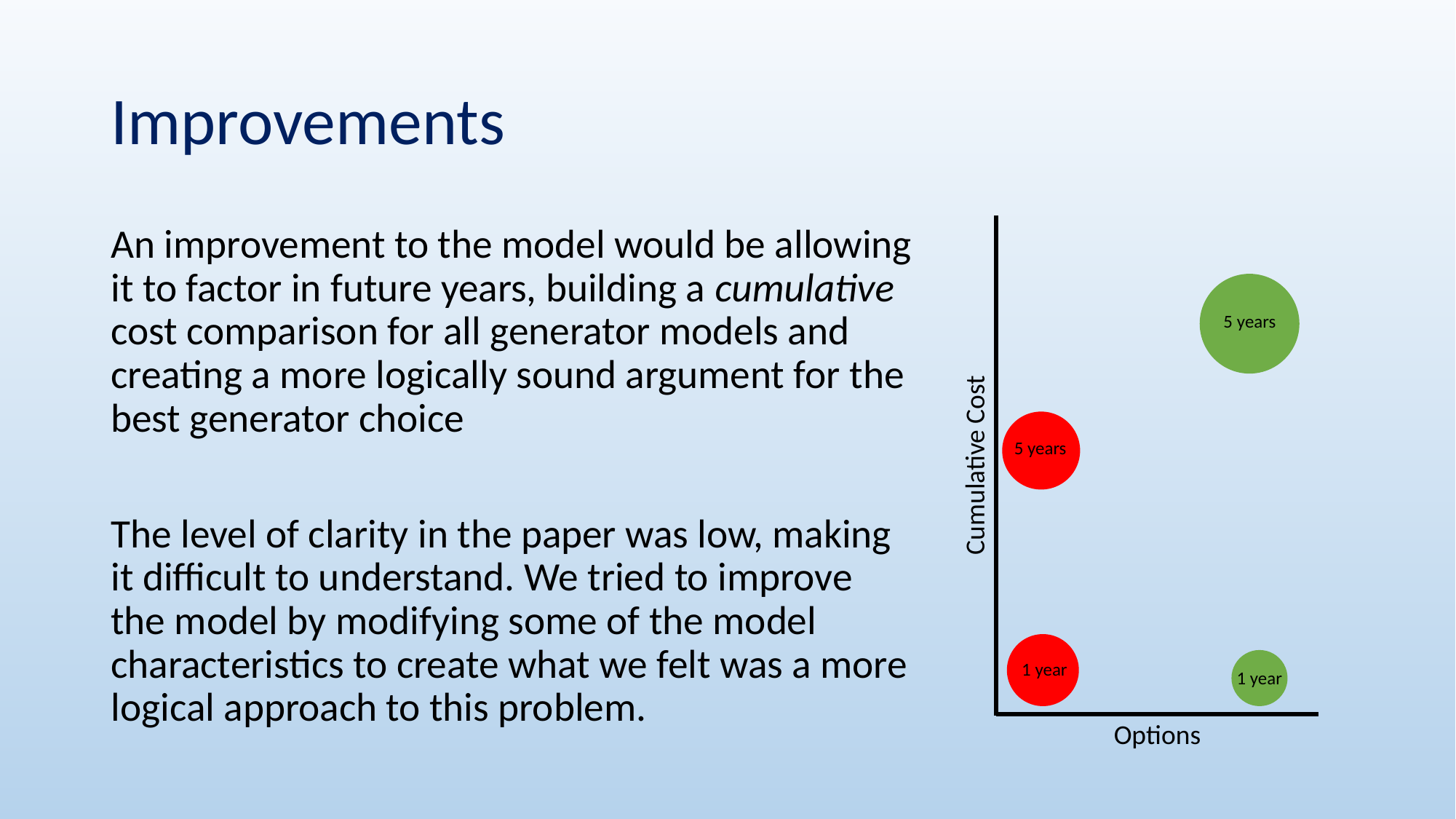

# Improvements
An improvement to the model would be allowing it to factor in future years, building a cumulative cost comparison for all generator models and creating a more logically sound argument for the best generator choice

The level of clarity in the paper was low, making it difficult to understand. We tried to improve the model by modifying some of the model characteristics to create what we felt was a more logical approach to this problem.

5 years

5 years
Cumulative Cost

1 year
1 year
Options